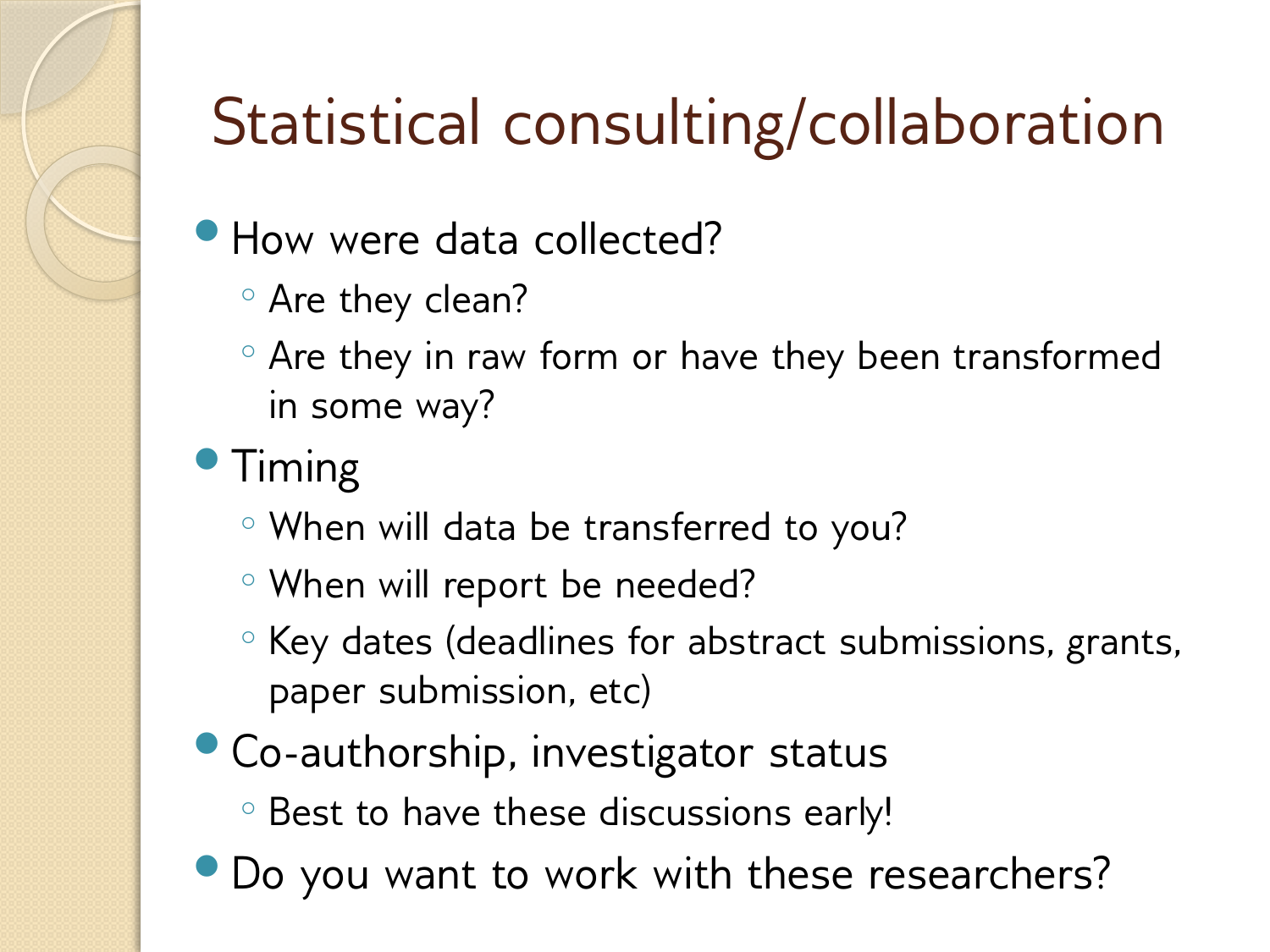

# Statistical consulting/collaboration
How were data collected?
Are they clean?
Are they in raw form or have they been transformed in some way?
Timing
When will data be transferred to you?
When will report be needed?
Key dates (deadlines for abstract submissions, grants, paper submission, etc)
Co-authorship, investigator status
Best to have these discussions early!
Do you want to work with these researchers?